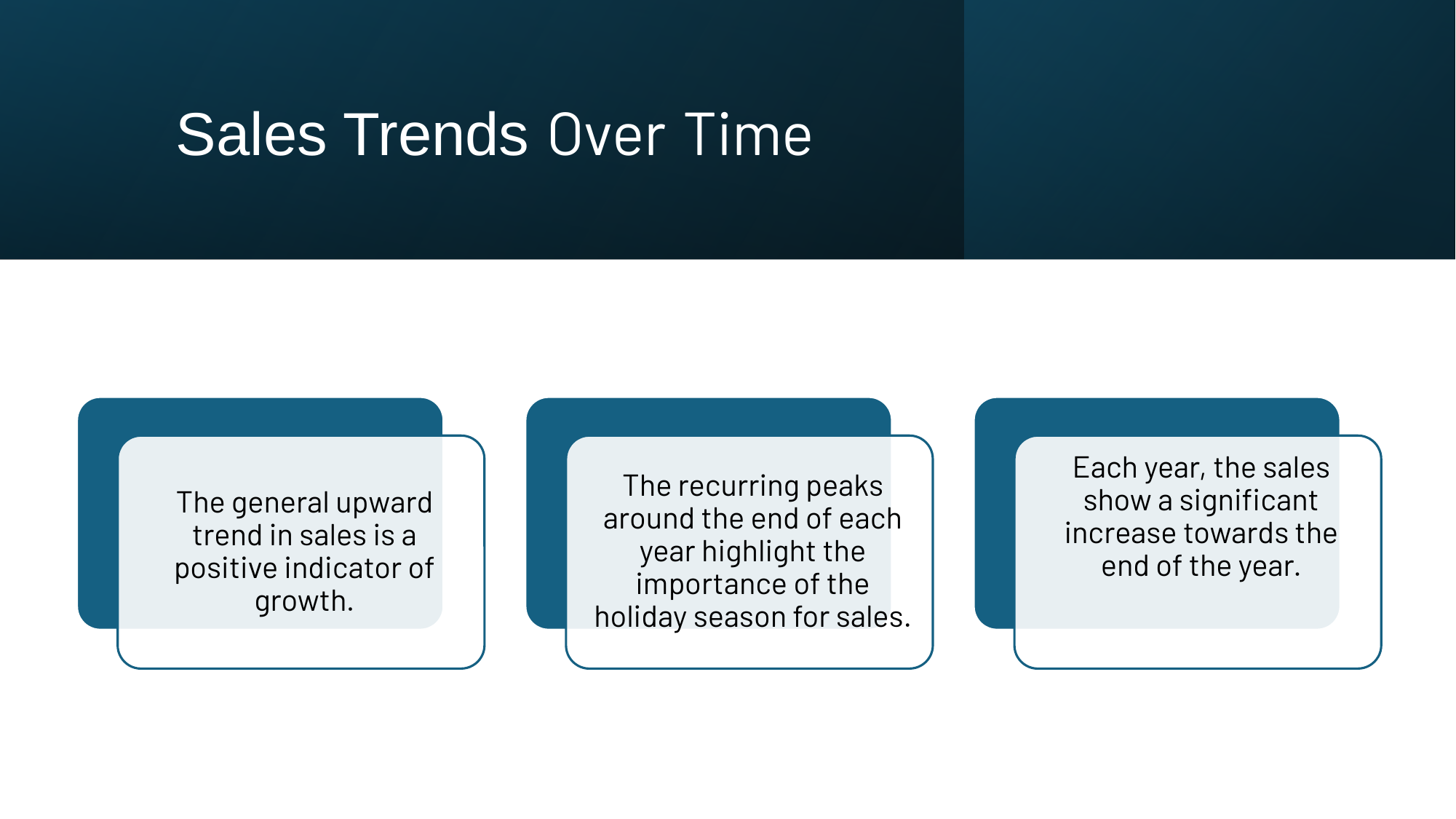

# Sales Trends Over Time
The general upward trend in sales is a positive indicator of growth.
The recurring peaks around the end of each year highlight the importance of the holiday season for sales.
Each year, the sales show a significant increase towards the end of the year.